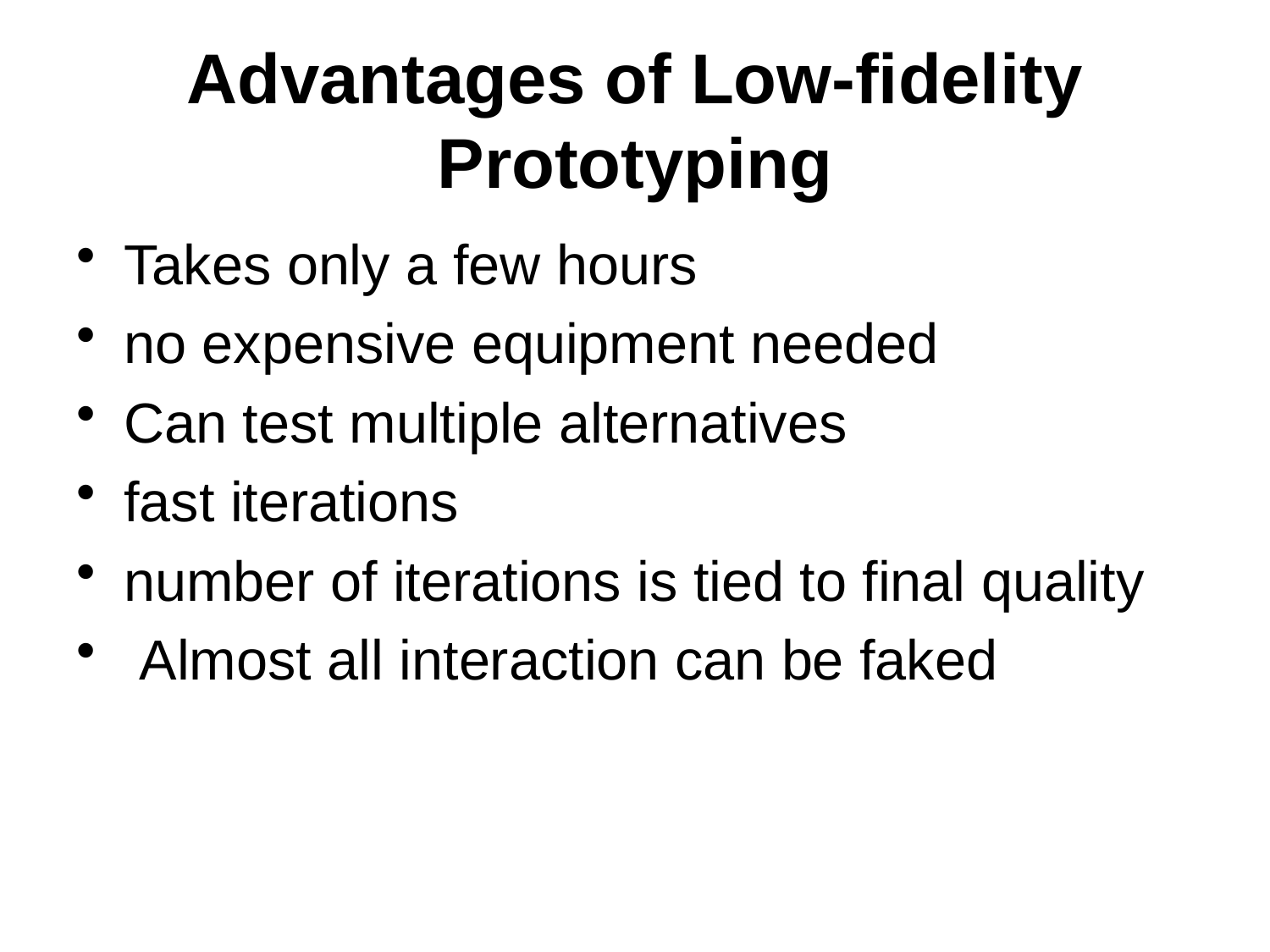

# Advantages of Low-fidelity Prototyping
Takes only a few hours
no expensive equipment needed
Can test multiple alternatives
fast iterations
number of iterations is tied to final quality
 Almost all interaction can be faked